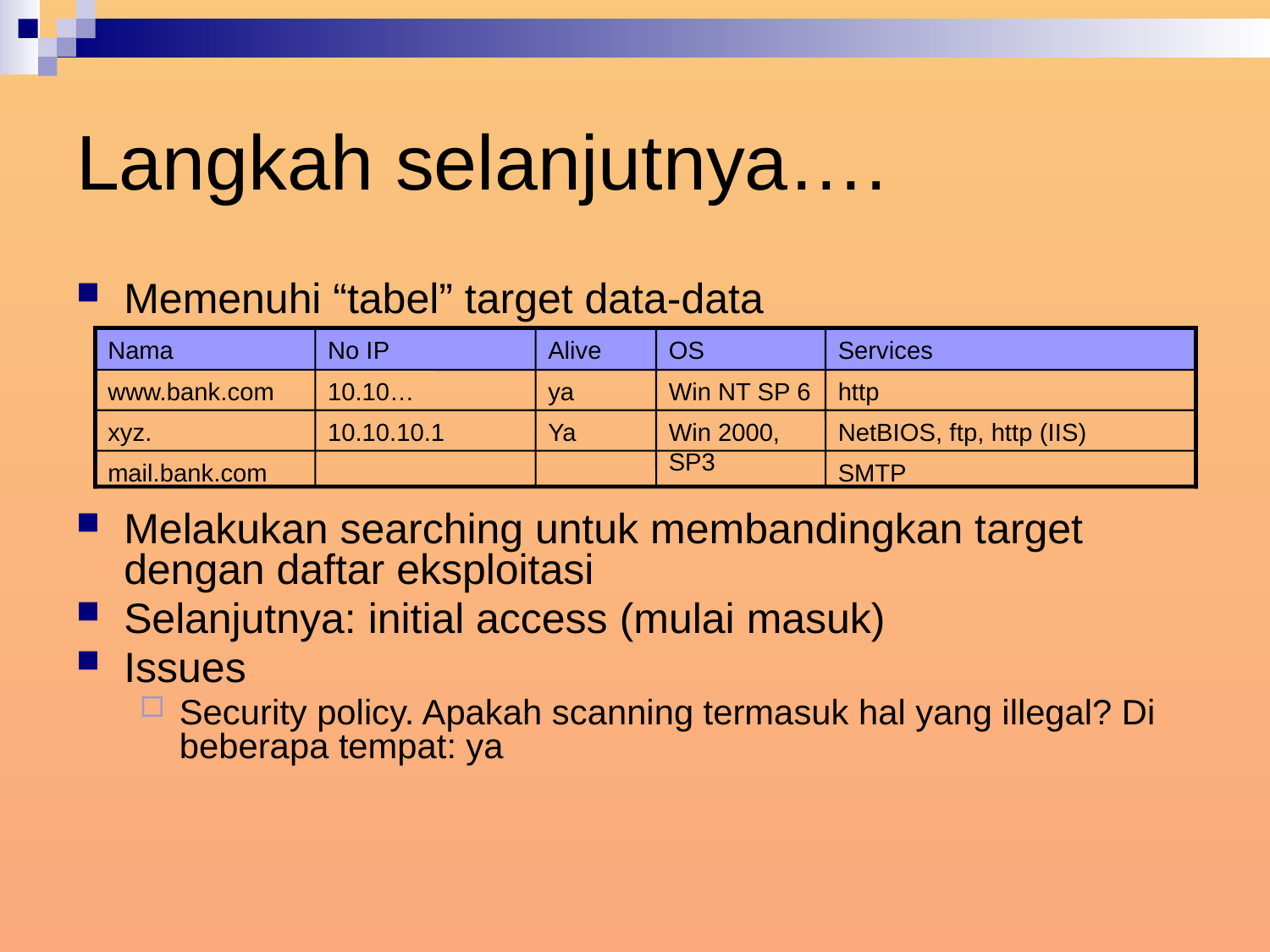

# Langkah selanjutnya….
Memenuhi “tabel” target data-data

Melakukan searching untuk membandingkan target dengan daftar eksploitasi
Selanjutnya: initial access (mulai masuk)
Issues
Security policy. Apakah scanning termasuk hal yang illegal? Di beberapa tempat: ya
Nama

No IP

Alive

OS

Services

www.bank.com

10.10…
ya
Win NT SP 6
http
xyz.

10.10.10.1
Ya
Win 2000, SP3
NetBIOS, ftp, http (IIS)
mail.bank.com

SMTP